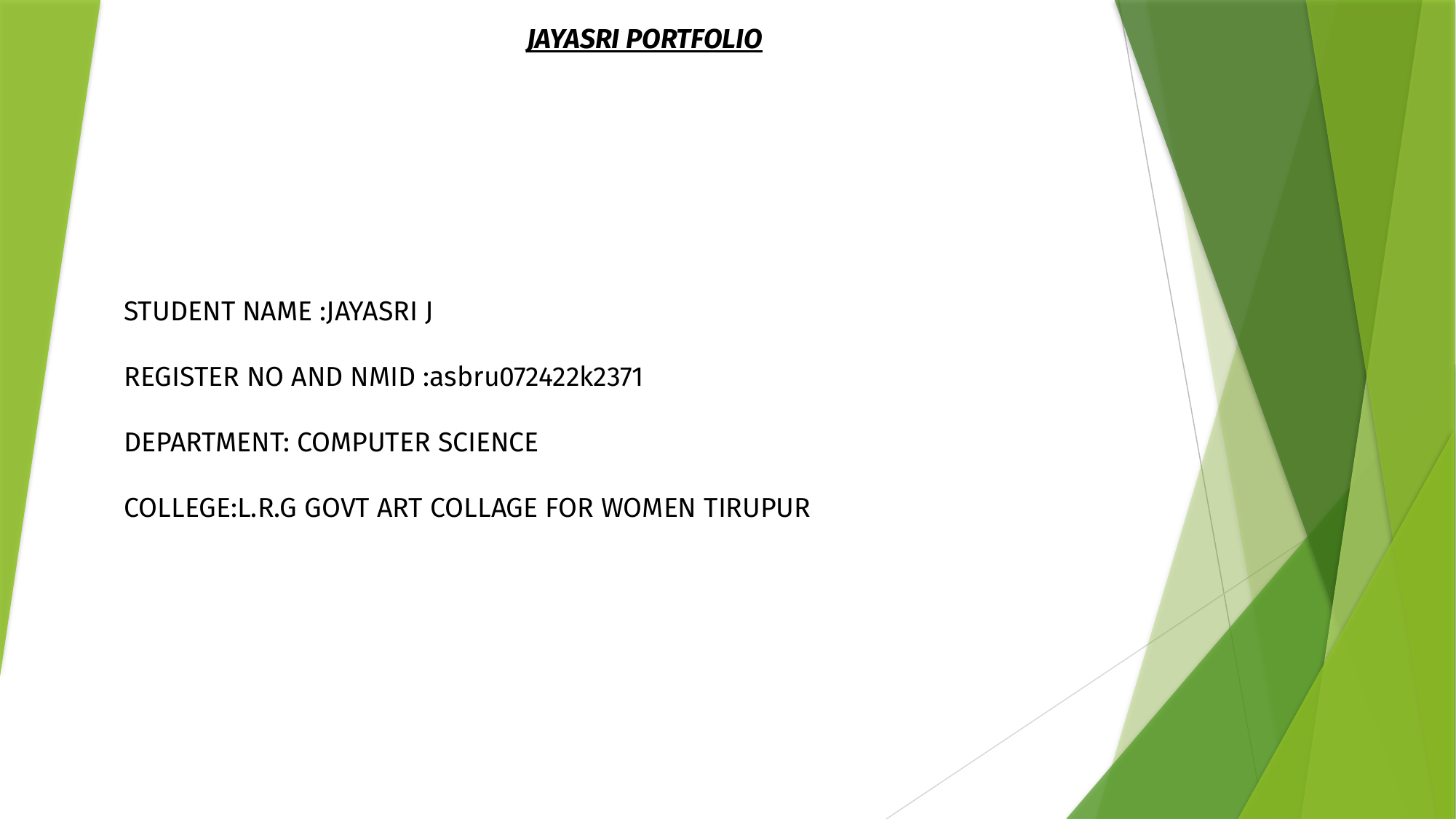

JAYASRI PORTFOLIO
STUDENT NAME :JAYASRI J

REGISTER NO AND NMID :asbru072422k2371

DEPARTMENT: COMPUTER SCIENCE

COLLEGE:L.R.G GOVT ART COLLAGE FOR WOMEN TIRUPUR